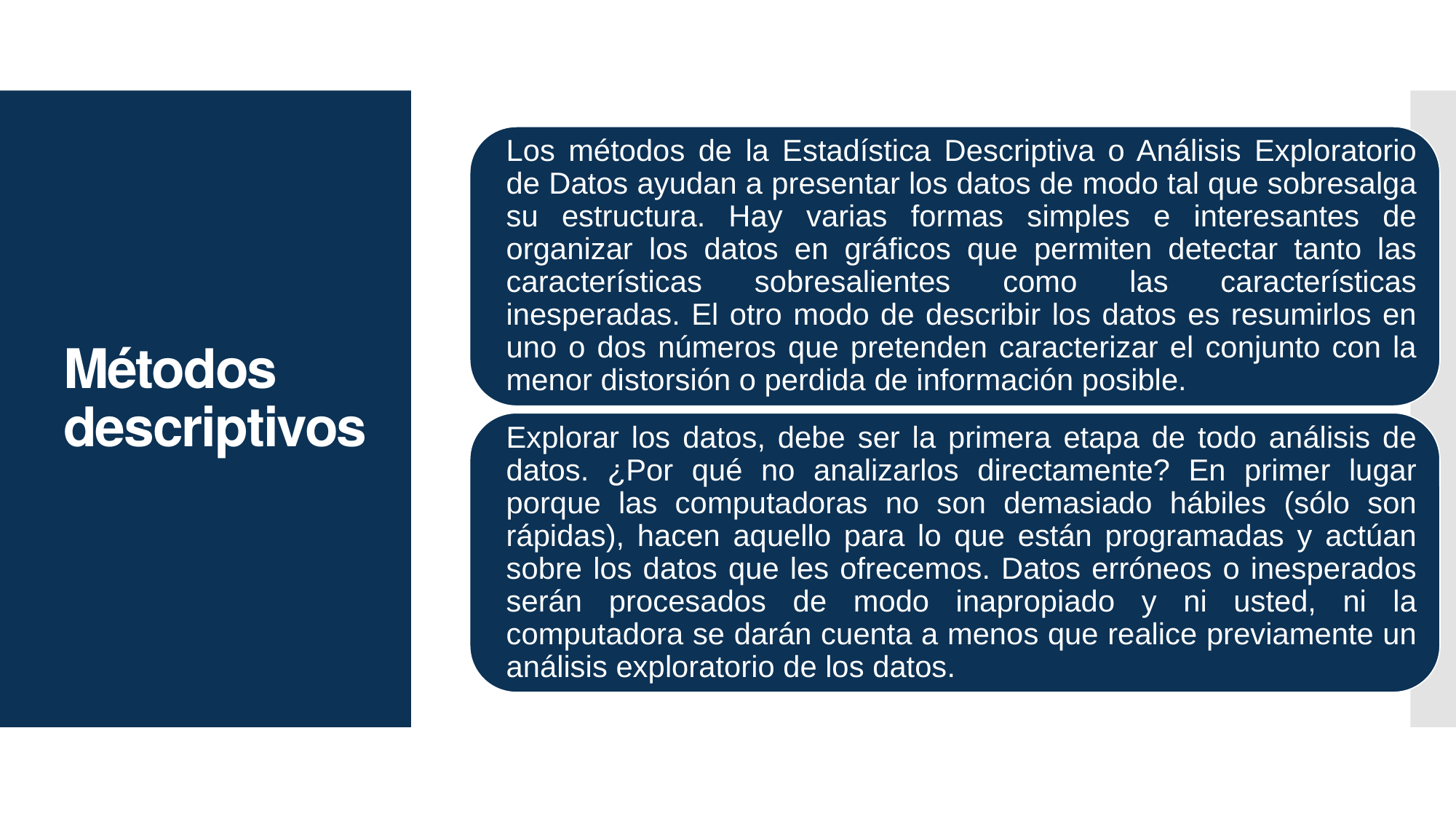

Los métodos de la Estadística Descriptiva o Análisis Exploratorio de Datos ayudan a presentar los datos de modo tal que sobresalga su estructura. Hay varias formas simples e interesantes de organizar los datos en gráficos que permiten detectar tanto las características sobresalientes como las características inesperadas. El otro modo de describir los datos es resumirlos en uno o dos números que pretenden caracterizar el conjunto con la menor distorsión o perdida de información posible.
Explorar los datos, debe ser la primera etapa de todo análisis de datos. ¿Por qué no analizarlos directamente? En primer lugar porque las computadoras no son demasiado hábiles (sólo son rápidas), hacen aquello para lo que están programadas y actúan sobre los datos que les ofrecemos. Datos erróneos o inesperados serán procesados de modo inapropiado y ni usted, ni la computadora se darán cuenta a menos que realice previamente un análisis exploratorio de los datos.

# Métodos descriptivos